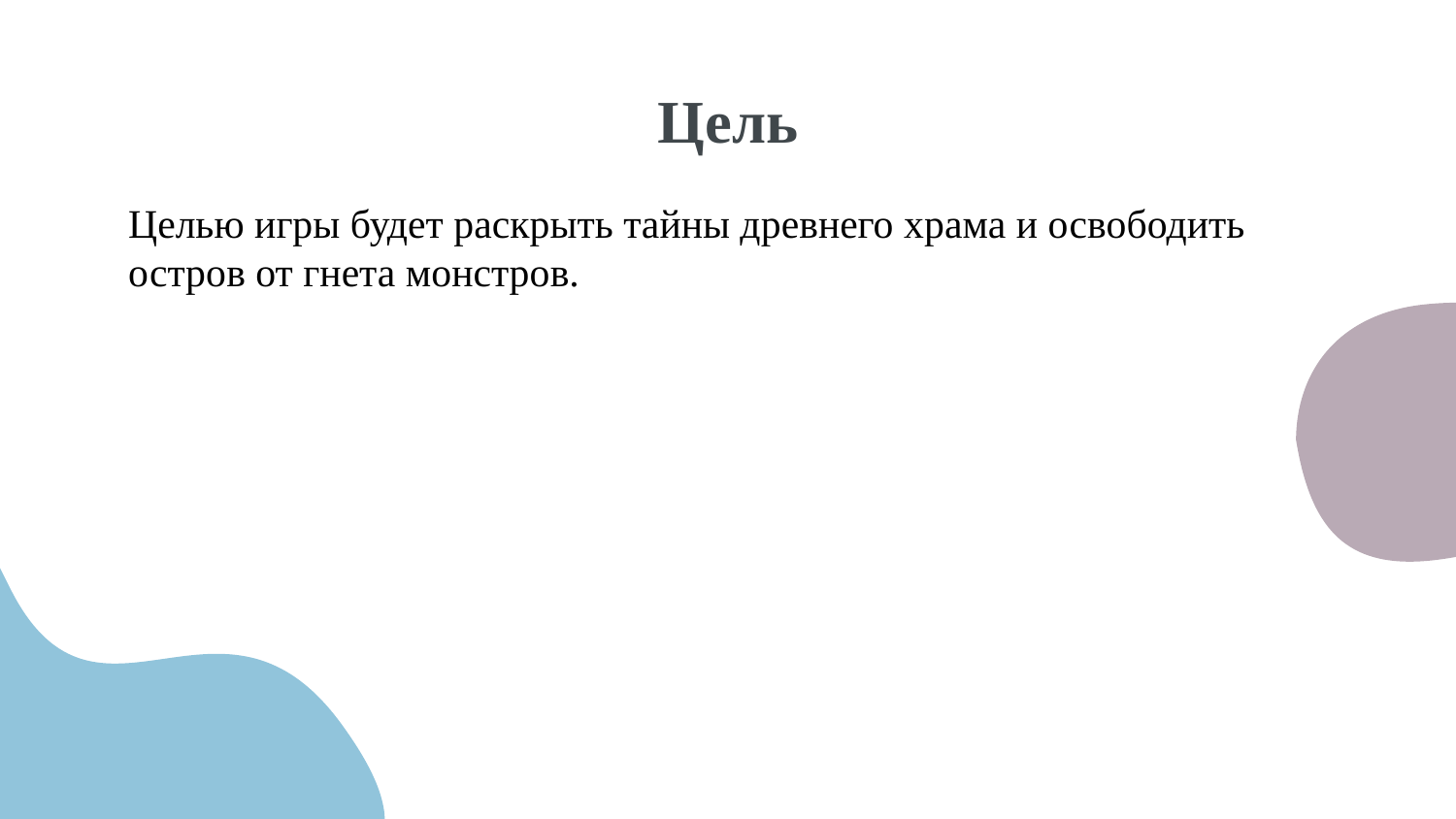

# Цель
Целью игры будет раскрыть тайны древнего храма и освободить остров от гнета монстров.